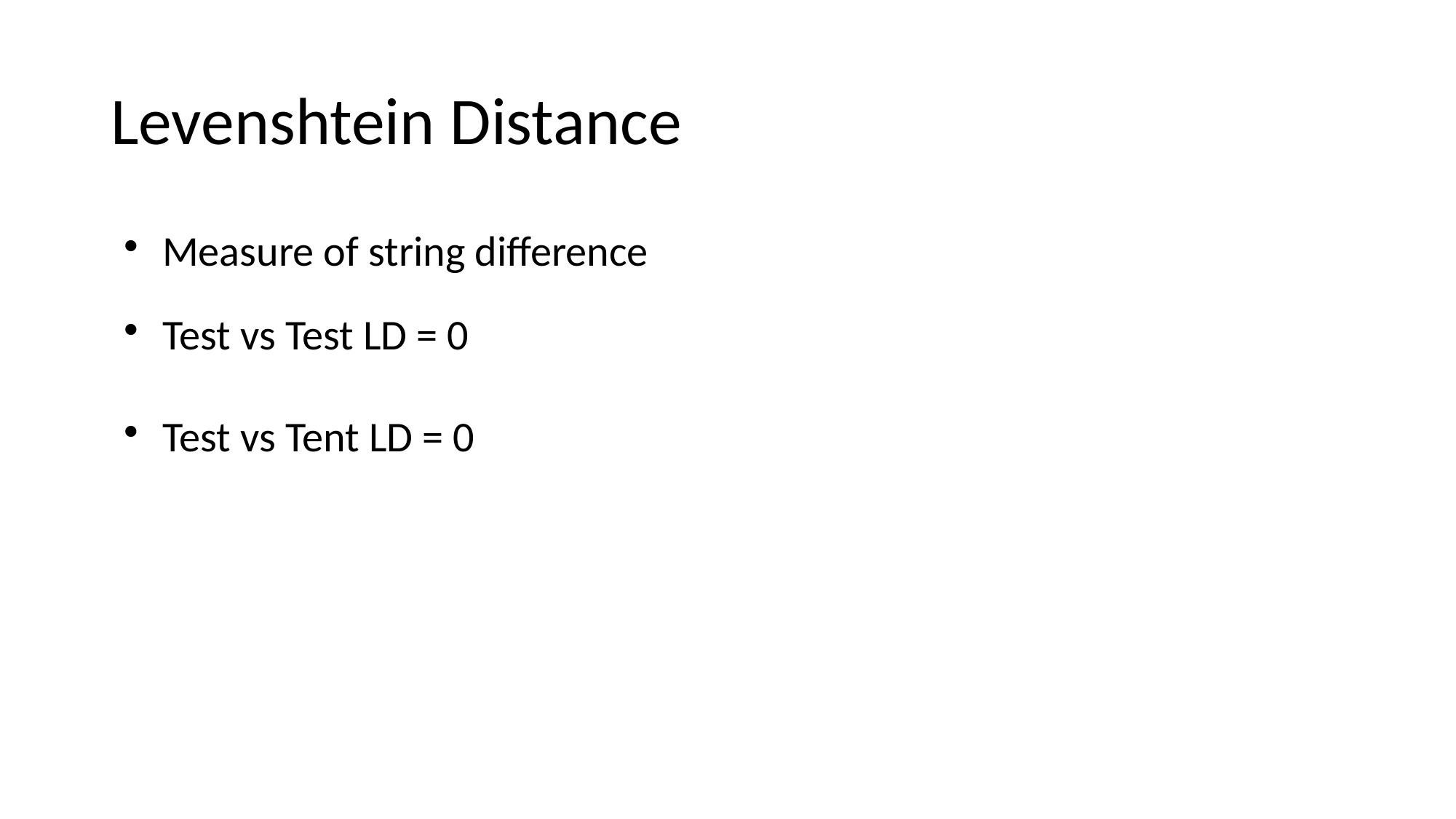

Levenshtein Distance
Measure of string difference

Test vs Test LD = 0

Test vs Tent LD = 0